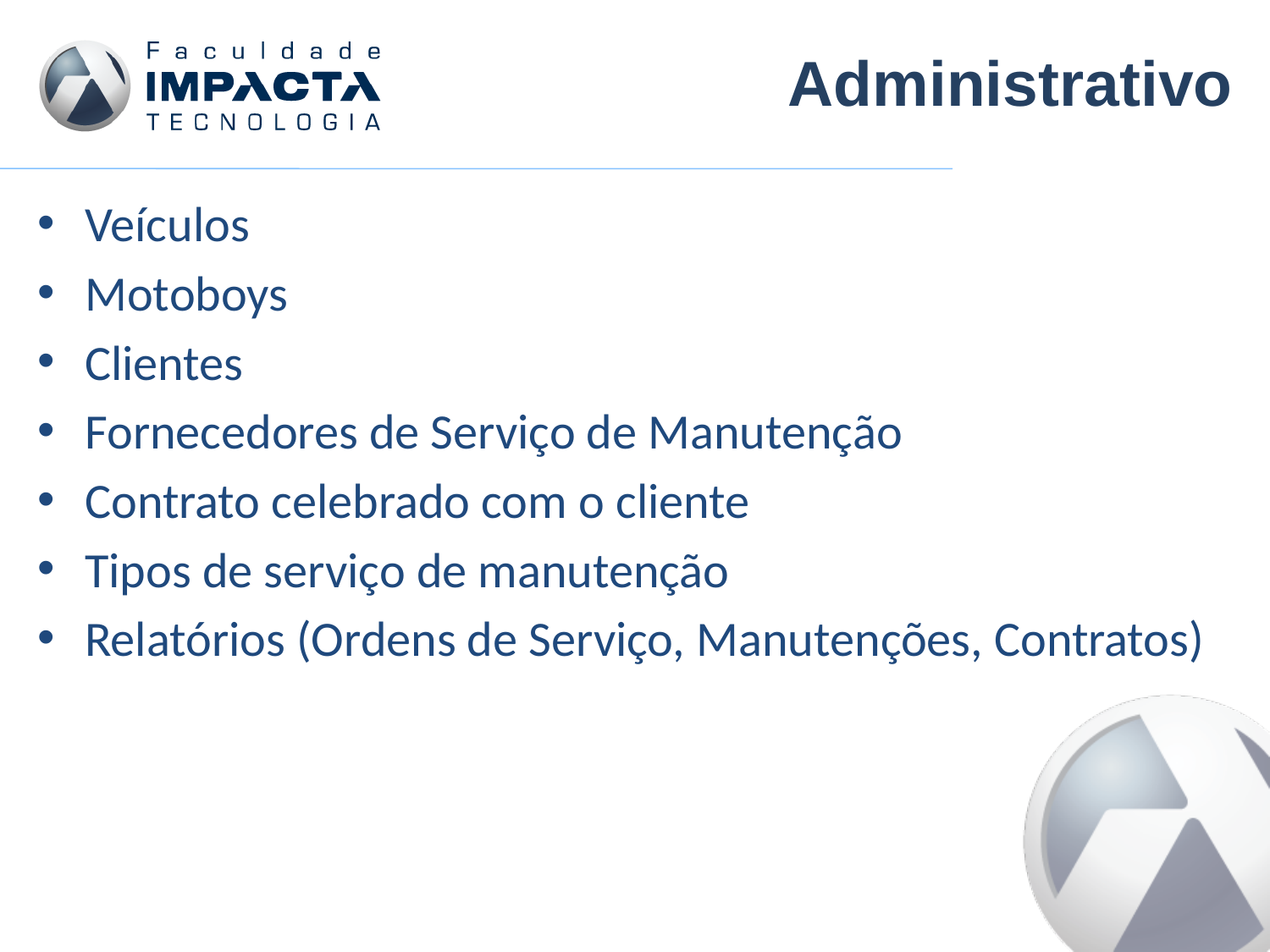

# Administrativo
Veículos
Motoboys
Clientes
Fornecedores de Serviço de Manutenção
Contrato celebrado com o cliente
Tipos de serviço de manutenção
Relatórios (Ordens de Serviço, Manutenções, Contratos)